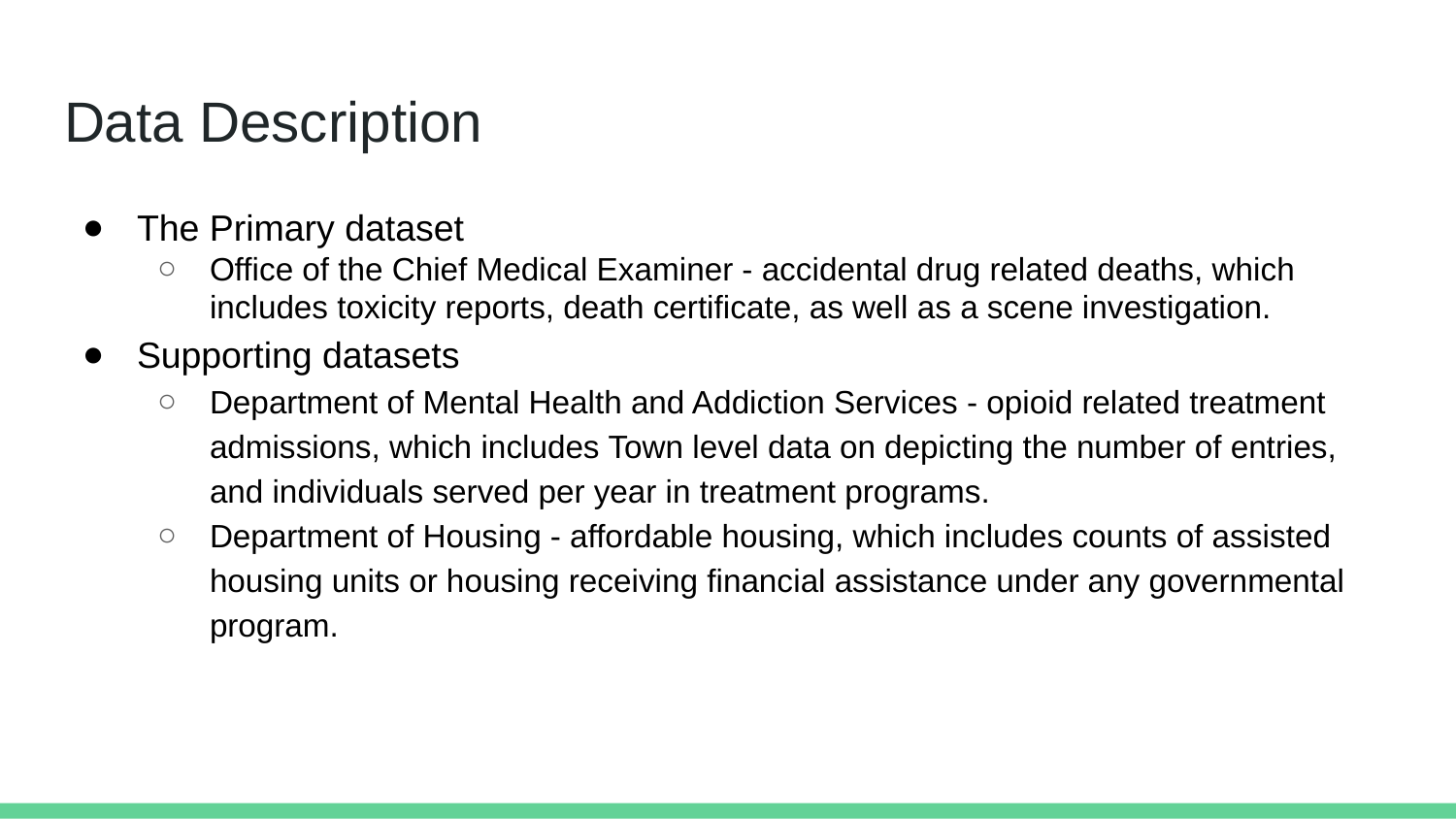

# Data Description
The Primary dataset
Office of the Chief Medical Examiner - accidental drug related deaths, which includes toxicity reports, death certificate, as well as a scene investigation.
Supporting datasets
Department of Mental Health and Addiction Services - opioid related treatment admissions, which includes Town level data on depicting the number of entries, and individuals served per year in treatment programs.
Department of Housing - affordable housing, which includes counts of assisted housing units or housing receiving financial assistance under any governmental program.